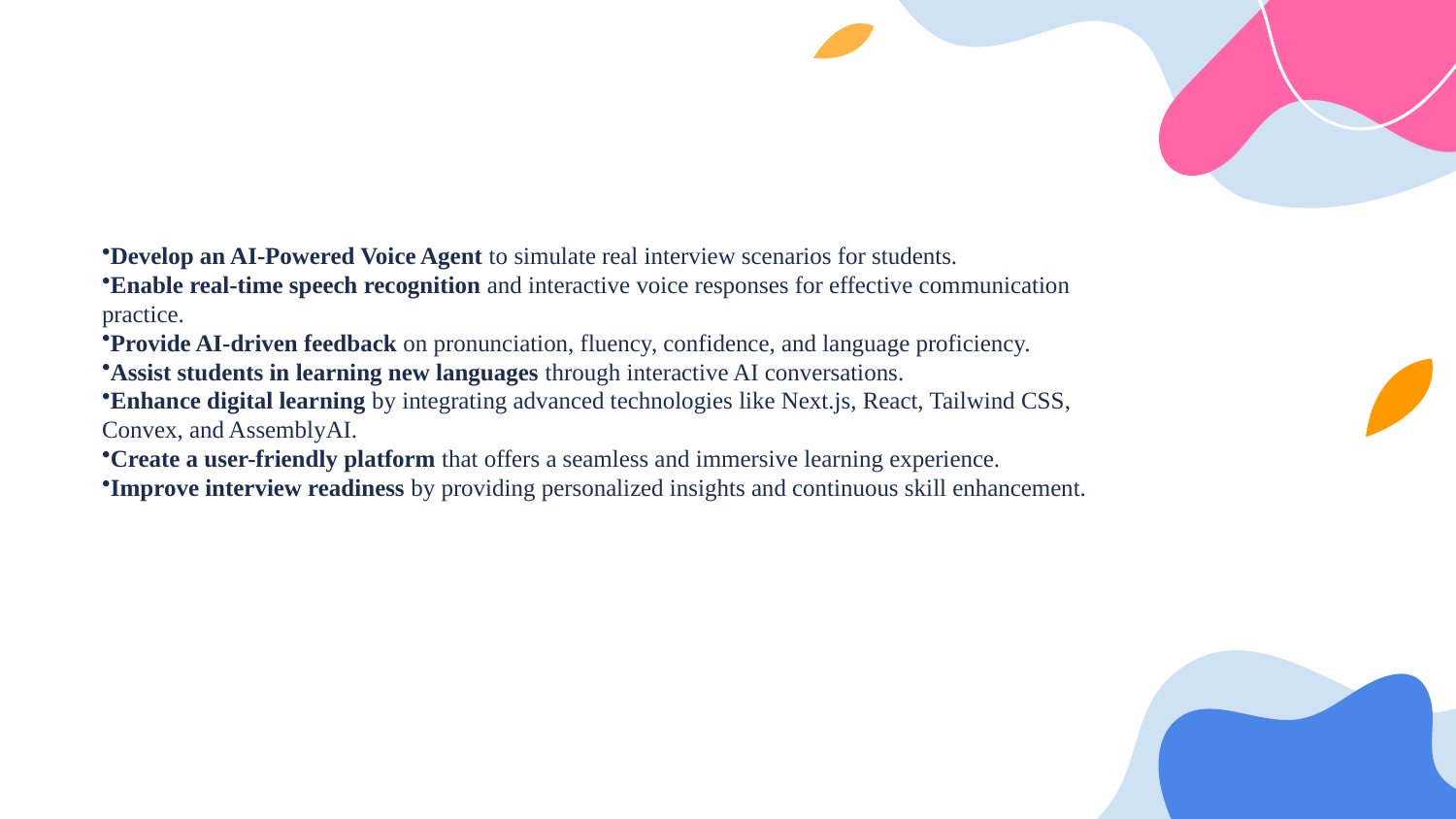

# Develop an AI-Powered Voice Agent to simulate real interview scenarios for students.
Enable real-time speech recognition and interactive voice responses for effective communication practice.
Provide AI-driven feedback on pronunciation, fluency, confidence, and language proficiency.
Assist students in learning new languages through interactive AI conversations.
Enhance digital learning by integrating advanced technologies like Next.js, React, Tailwind CSS, Convex, and AssemblyAI.
Create a user-friendly platform that offers a seamless and immersive learning experience.
Improve interview readiness by providing personalized insights and continuous skill enhancement.